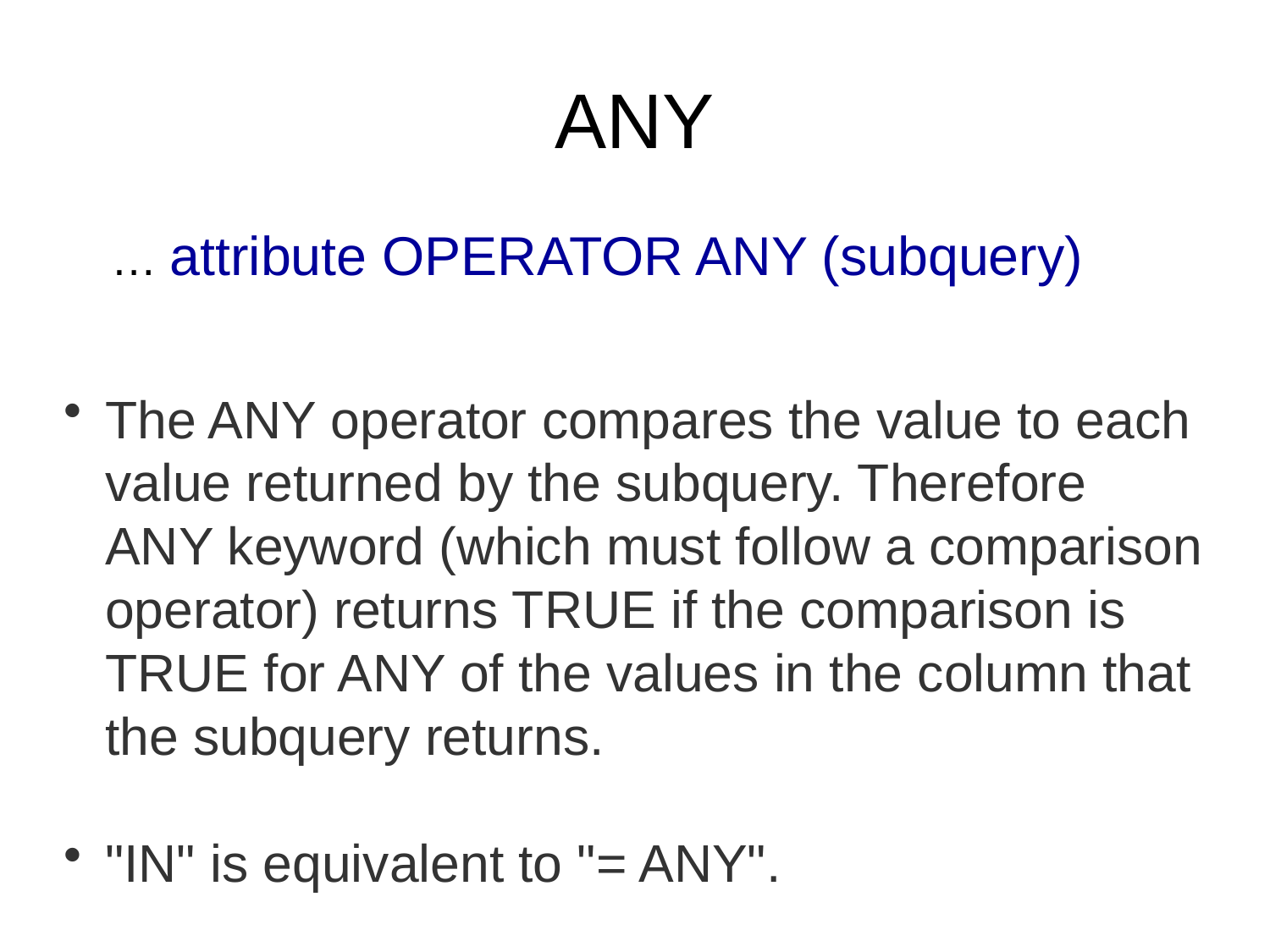

ANY

	… attribute OPERATOR ANY (subquery)

The ANY operator compares the value to each value returned by the subquery. Therefore ANY keyword (which must follow a comparison operator) returns TRUE if the comparison is TRUE for ANY of the values in the column that the subquery returns.

"IN" is equivalent to "= ANY".